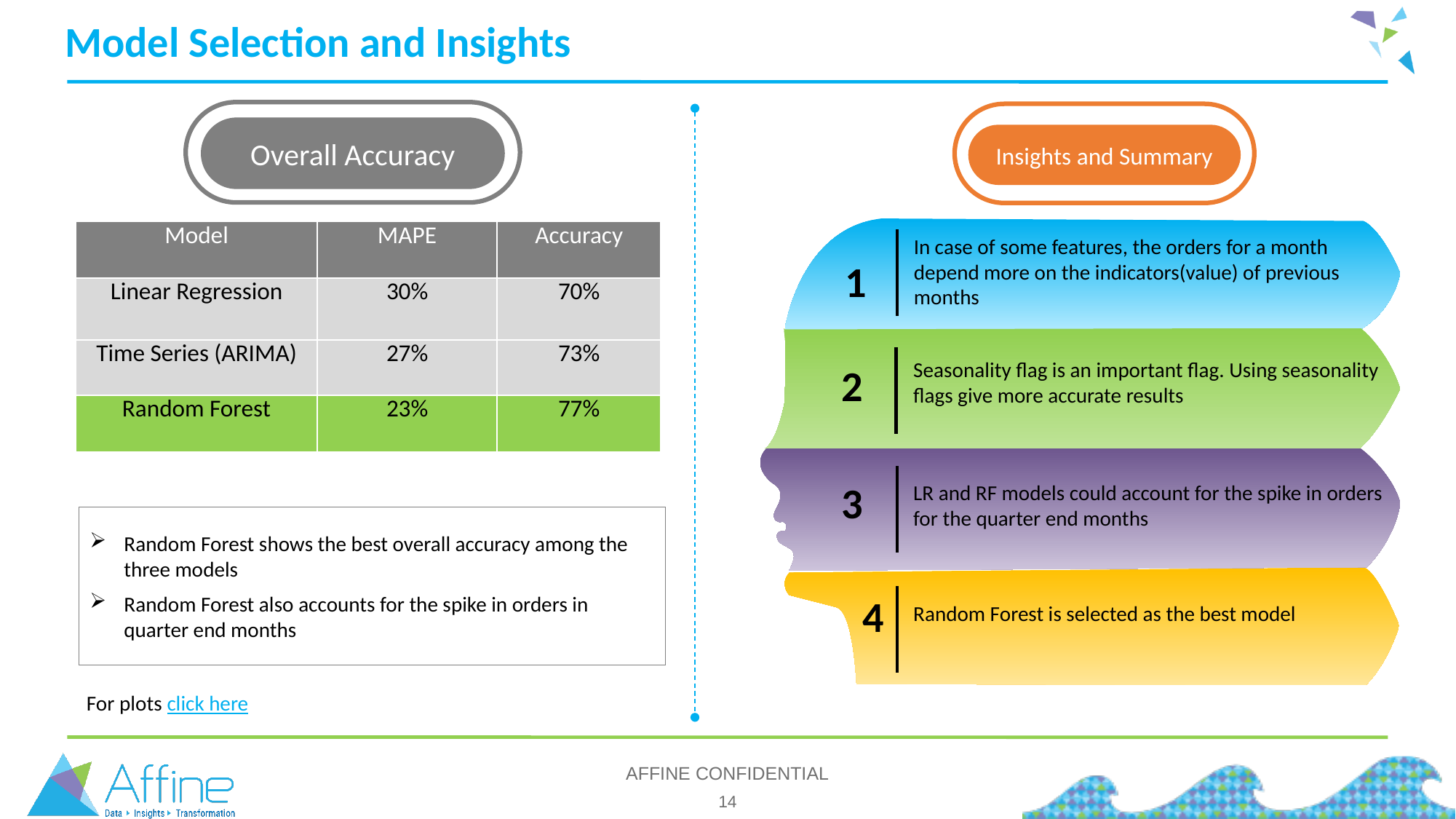

# Model Selection and Insights

Insights and Summary
Overall Accuracy

In case of some features, the orders for a month depend more on the indicators(value) of previous months
1

2
Seasonality flag is an important flag. Using seasonality flags give more accurate results

3
LR and RF models could account for the spike in orders for the quarter end months

4
Random Forest is selected as the best model
| Model | MAPE | Accuracy |
| --- | --- | --- |
| Linear Regression | 30% | 70% |
| Time Series (ARIMA) | 27% | 73% |
| Random Forest | 23% | 77% |
Random Forest shows the best overall accuracy among the three models
Random Forest also accounts for the spike in orders in quarter end months
For plots click here
AFFINE CONFIDENTIAL
14